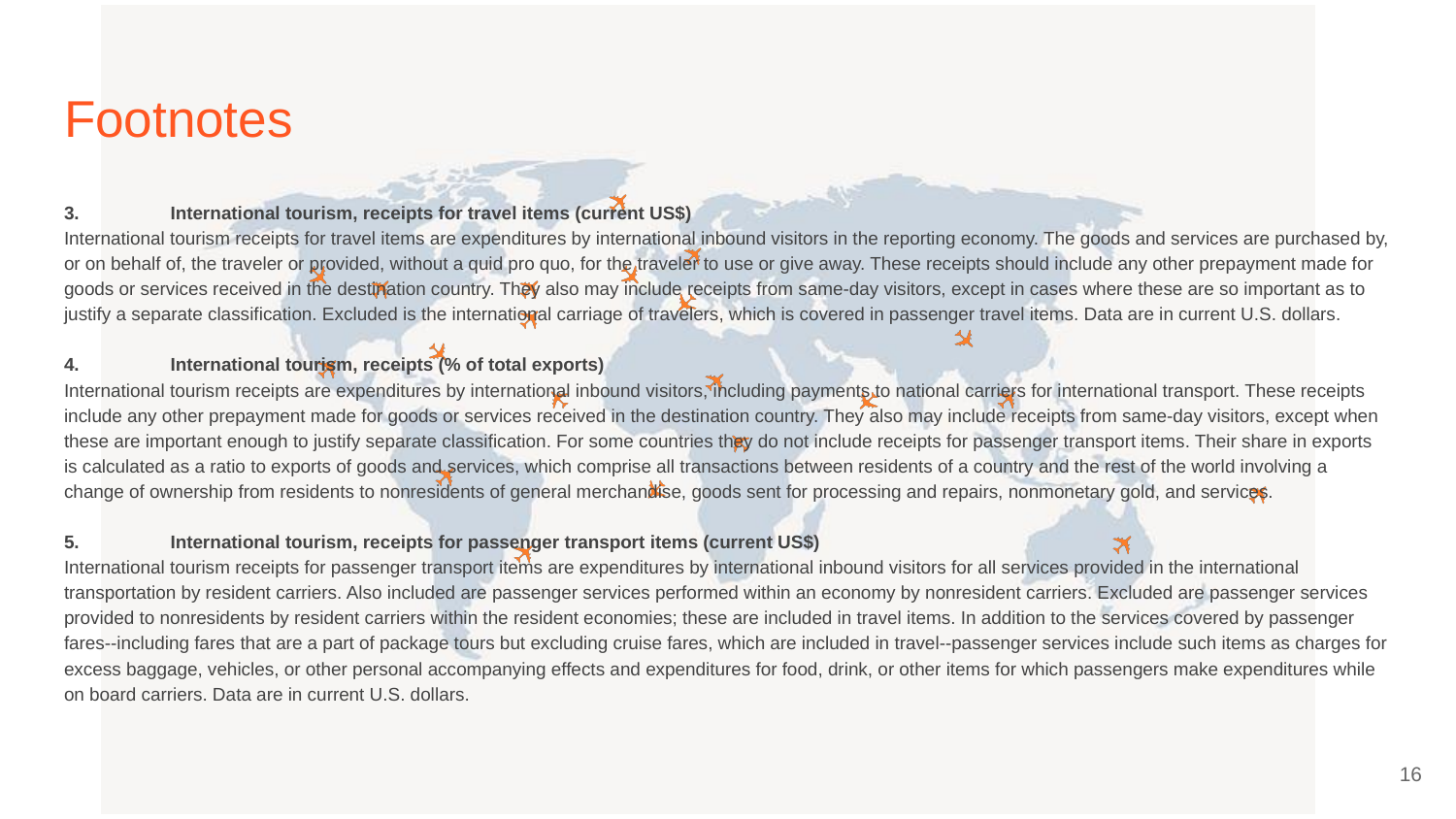

# Footnotes
3. 	International tourism, receipts for travel items (current US$)
International tourism receipts for travel items are expenditures by international inbound visitors in the reporting economy. The goods and services are purchased by, or on behalf of, the traveler or provided, without a quid pro quo, for the traveler to use or give away. These receipts should include any other prepayment made for goods or services received in the destination country. They also may include receipts from same-day visitors, except in cases where these are so important as to justify a separate classification. Excluded is the international carriage of travelers, which is covered in passenger travel items. Data are in current U.S. dollars.

4. 	International tourism, receipts (% of total exports)
International tourism receipts are expenditures by international inbound visitors, including payments to national carriers for international transport. These receipts include any other prepayment made for goods or services received in the destination country. They also may include receipts from same-day visitors, except when these are important enough to justify separate classification. For some countries they do not include receipts for passenger transport items. Their share in exports is calculated as a ratio to exports of goods and services, which comprise all transactions between residents of a country and the rest of the world involving a change of ownership from residents to nonresidents of general merchandise, goods sent for processing and repairs, nonmonetary gold, and services.

5.	International tourism, receipts for passenger transport items (current US$)
International tourism receipts for passenger transport items are expenditures by international inbound visitors for all services provided in the international transportation by resident carriers. Also included are passenger services performed within an economy by nonresident carriers. Excluded are passenger services provided to nonresidents by resident carriers within the resident economies; these are included in travel items. In addition to the services covered by passenger fares--including fares that are a part of package tours but excluding cruise fares, which are included in travel--passenger services include such items as charges for excess baggage, vehicles, or other personal accompanying effects and expenditures for food, drink, or other items for which passengers make expenditures while on board carriers. Data are in current U.S. dollars.

16